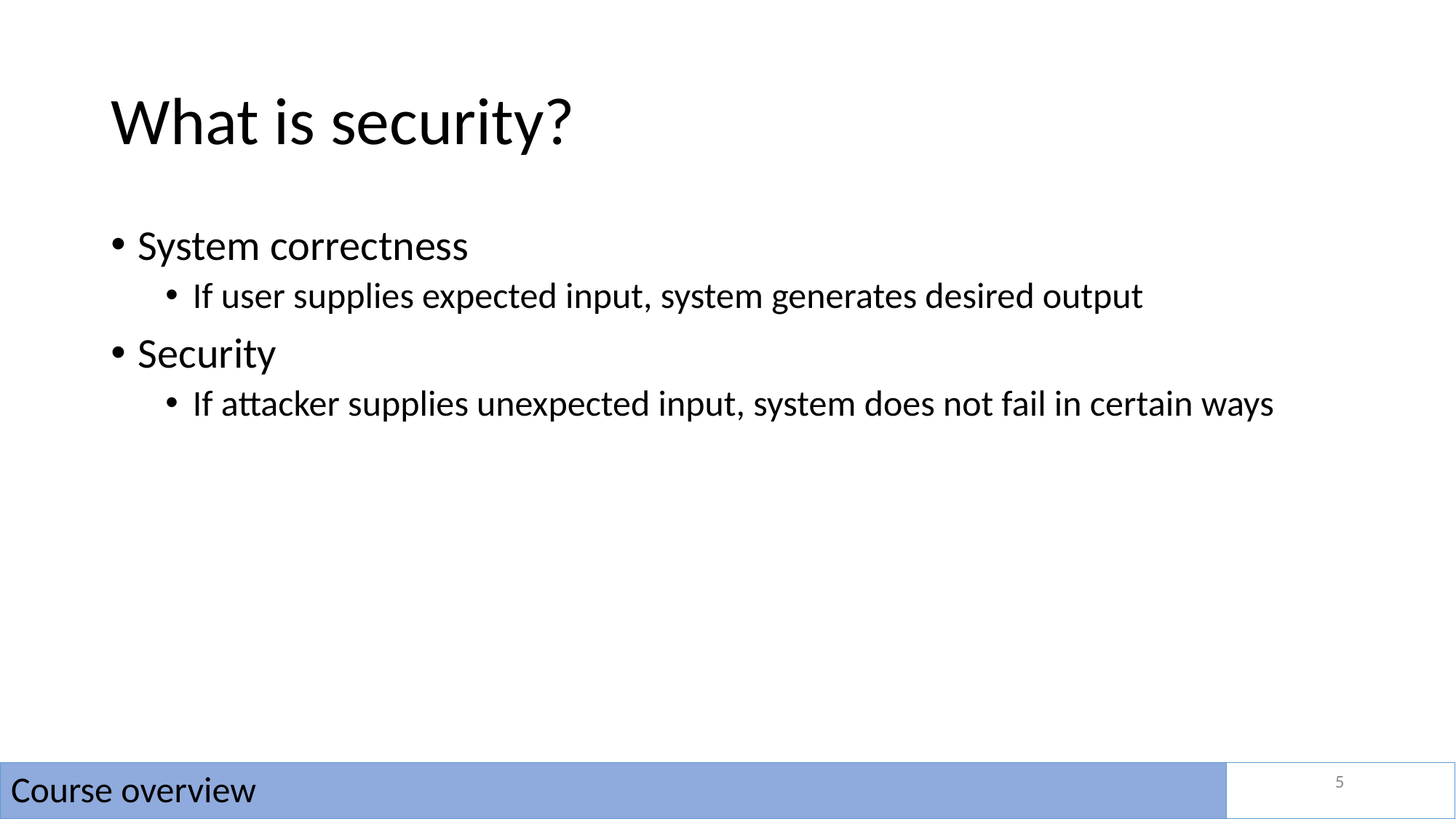

# What is security?
System correctness
If user supplies expected input, system generates desired output
Security
If attacker supplies unexpected input, system does not fail in certain ways

5
Course overview